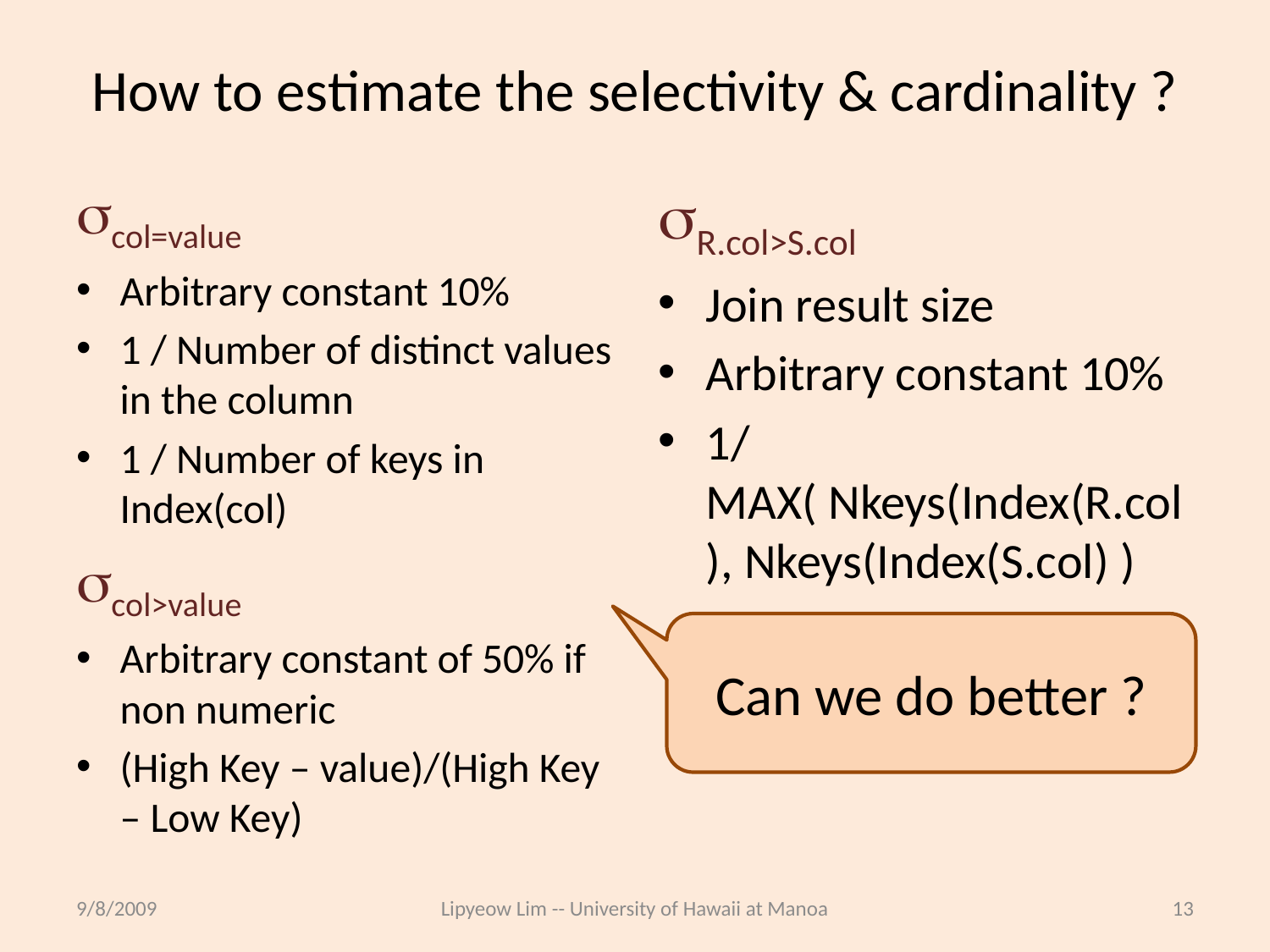

# How to estimate the selectivity & cardinality ?
σcol=value
Arbitrary constant 10%
1 / Number of distinct values in the column
1 / Number of keys in Index(col)
σcol>value
Arbitrary constant of 50% if non numeric
(High Key – value)/(High Key – Low Key)

σR.col>S.col
Join result size
Arbitrary constant 10%
1/MAX( Nkeys(Index(R.col), Nkeys(Index(S.col) )

Can we do better ?
9/8/2009
Lipyeow Lim -- University of Hawaii at Manoa
13